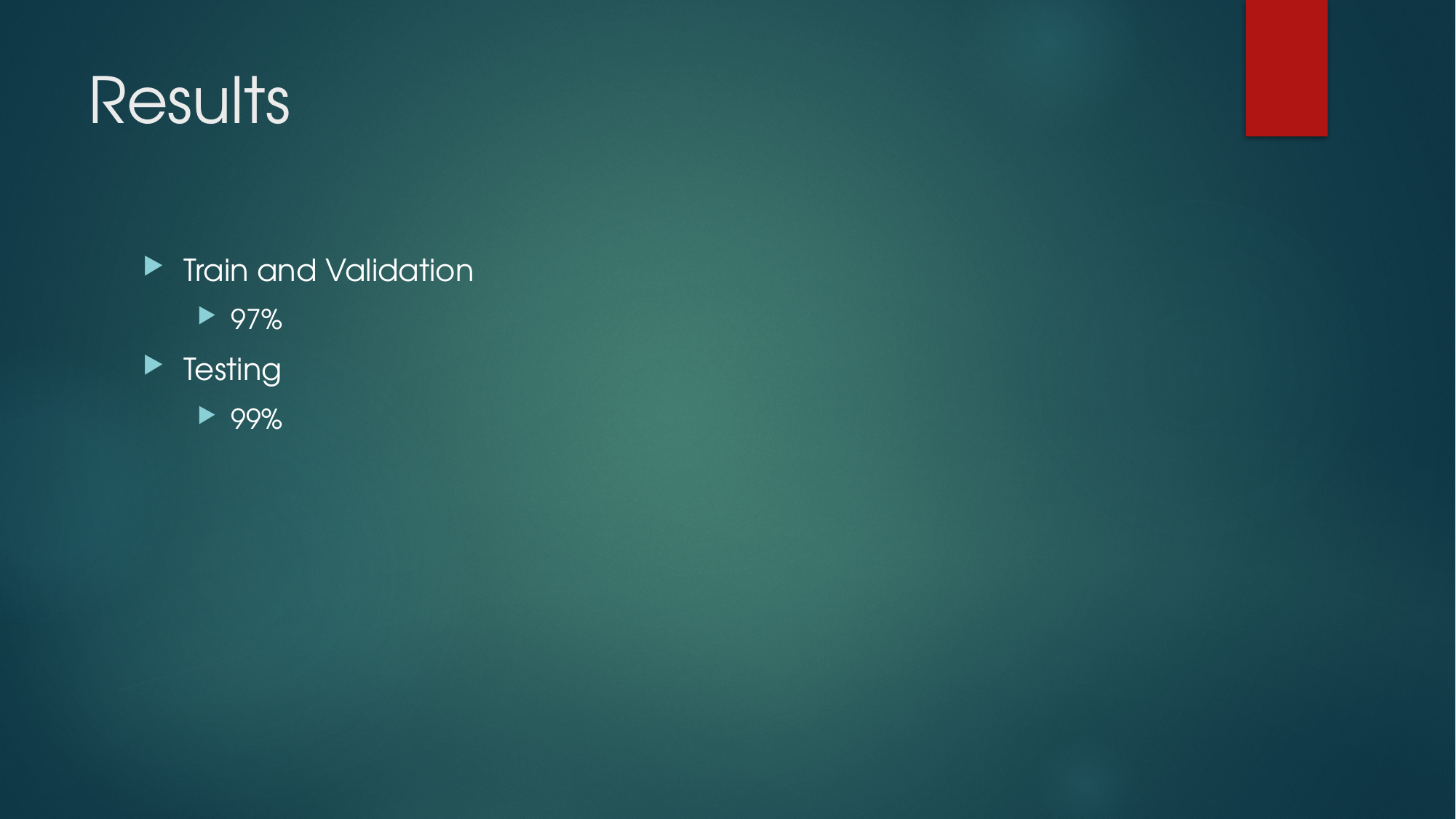

# Results
Train and Validation
97%
Testing
99%